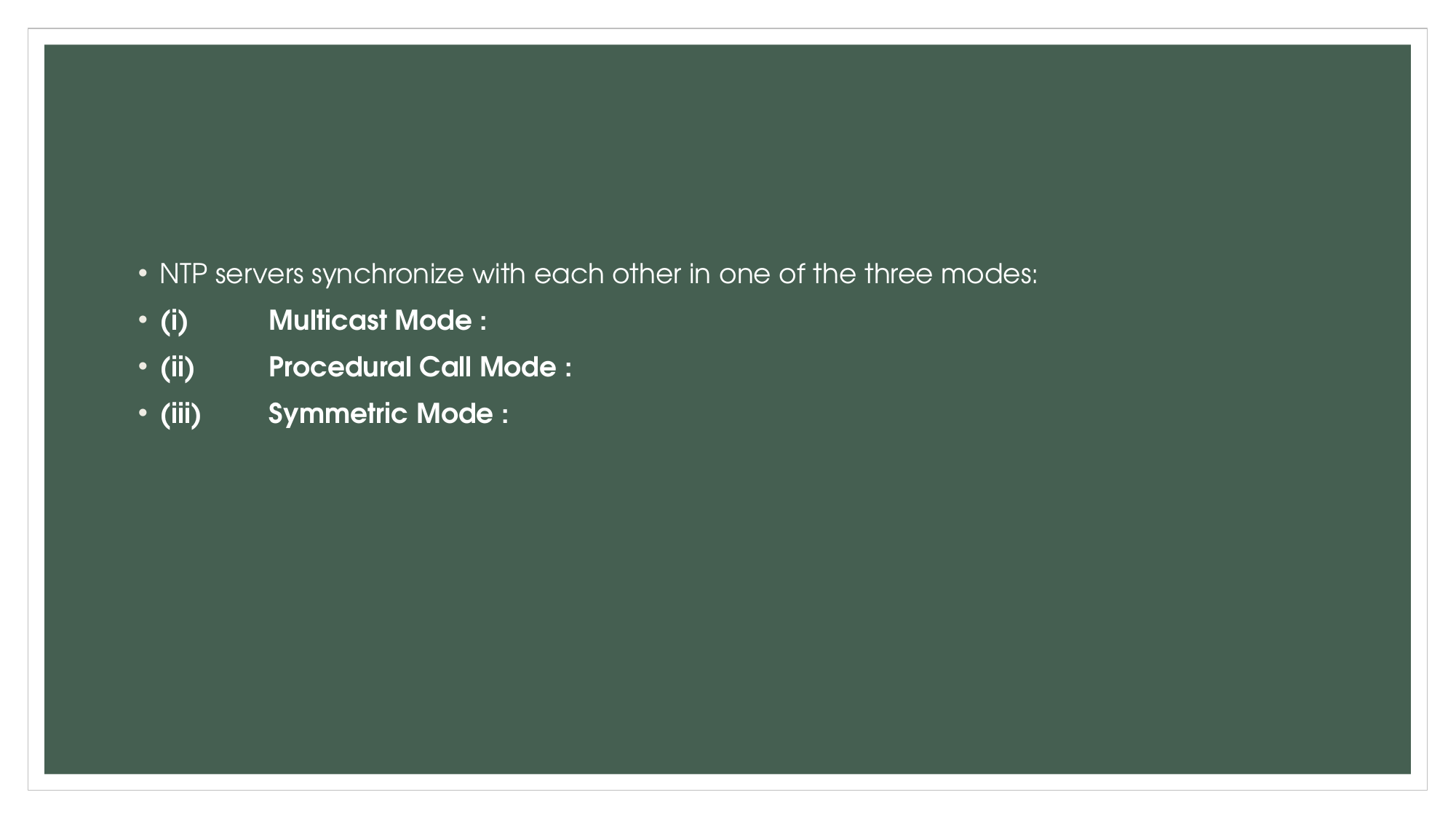

#
NTP servers synchronize with each other in one of the three modes:
(i)	Multicast Mode :
(ii)	Procedural Call Mode :
(iii)	Symmetric Mode :